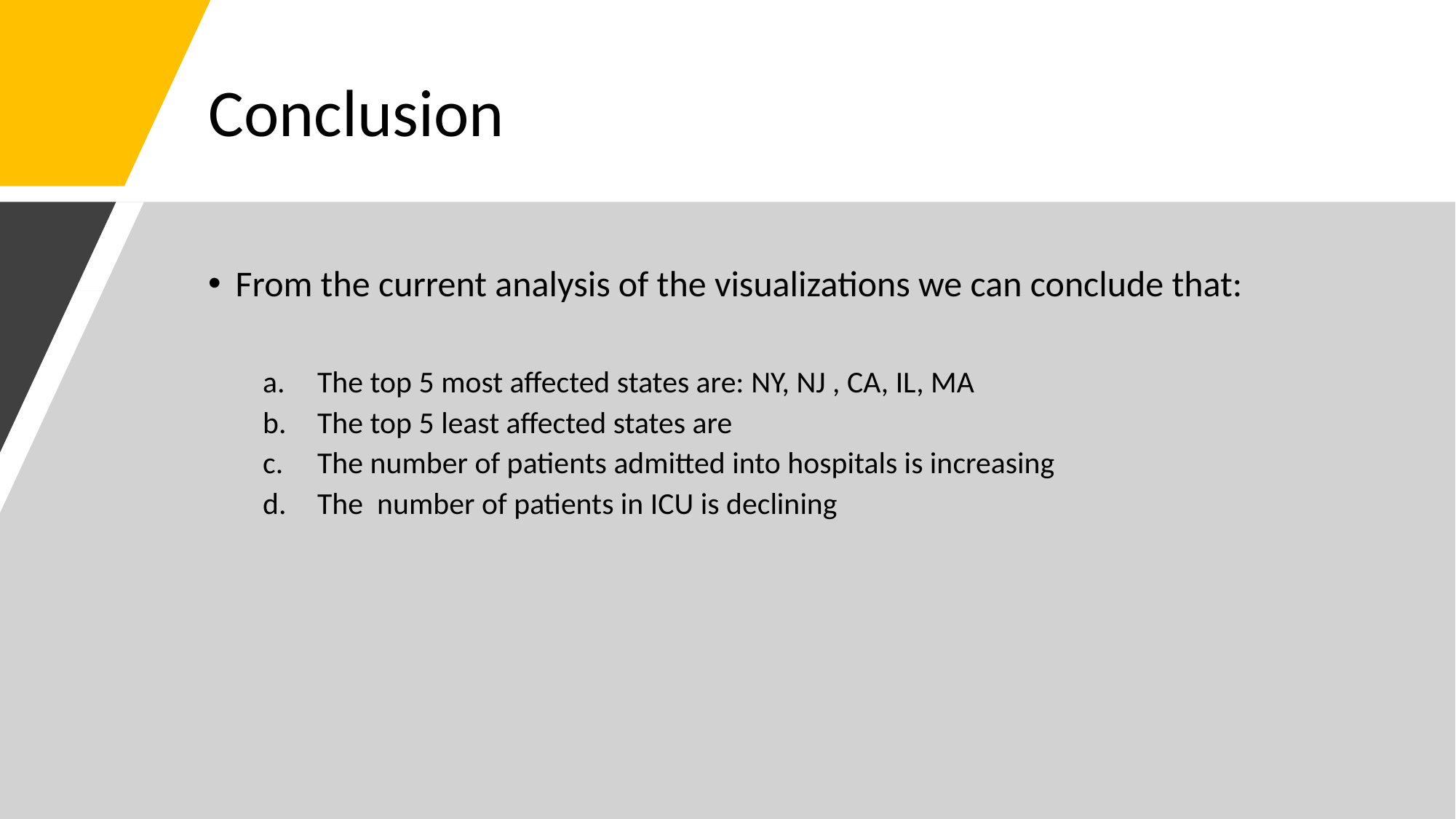

# Conclusion

From the current analysis of the visualizations we can conclude that:

The top 5 most affected states are: NY, NJ , CA, IL, MA
The top 5 least affected states are
The number of patients admitted into hospitals is increasing
The  number of patients in ICU is declining